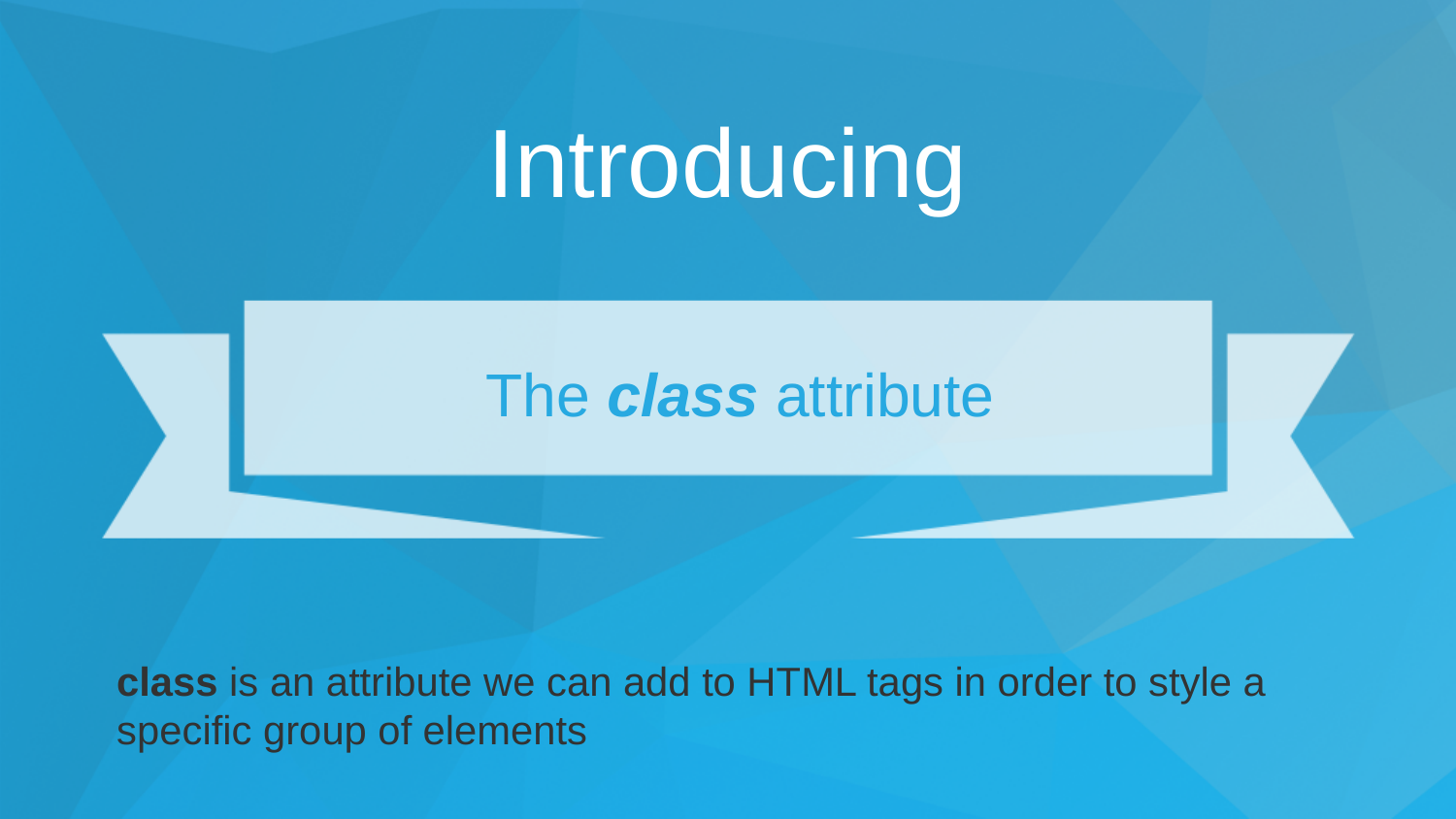

# The class attribute
class is an attribute we can add to HTML tags in order to style a specific group of elements